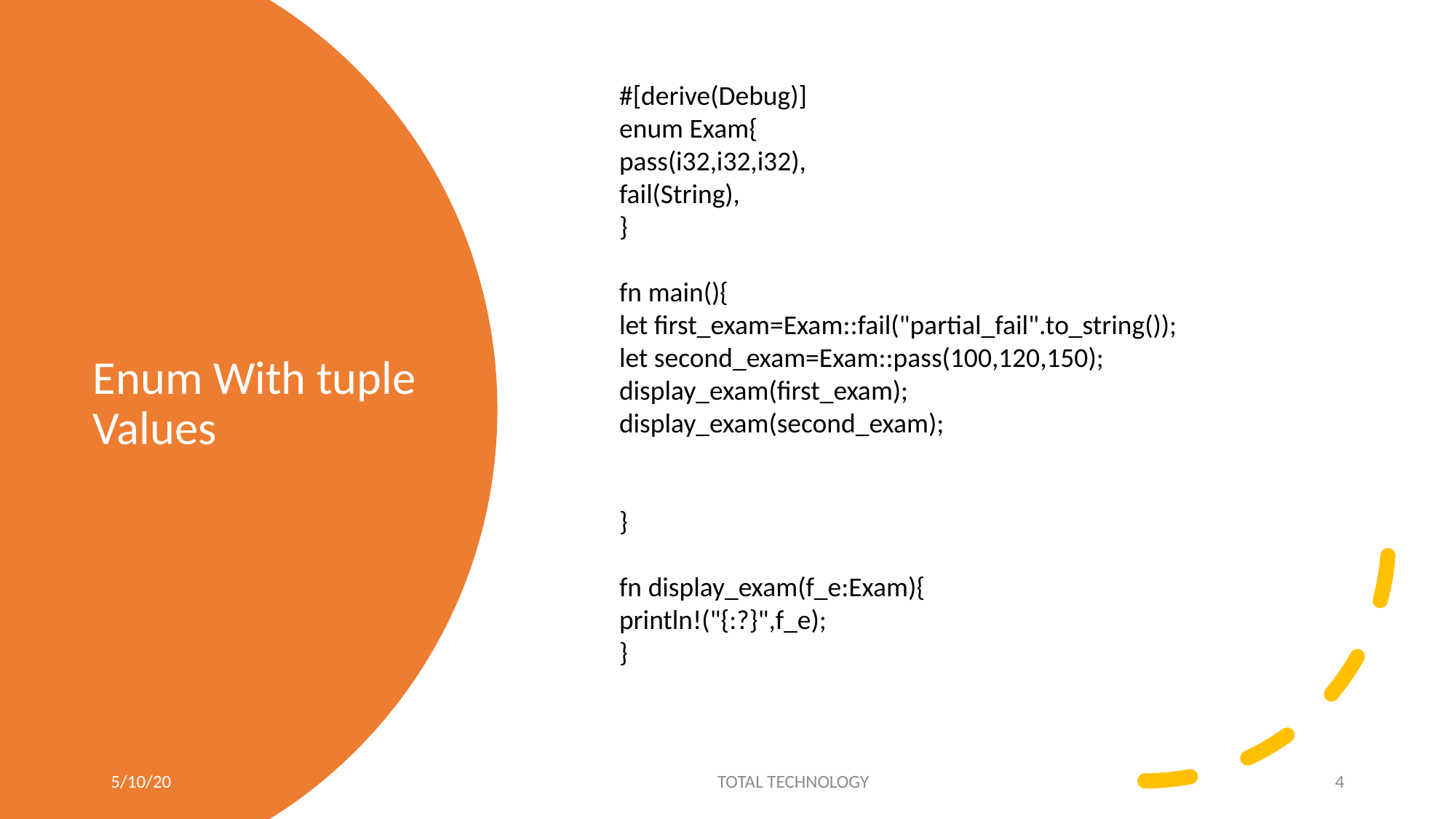

#[derive(Debug)]
enum Exam{
pass(i32,i32,i32),
fail(String),
}
fn main(){
let first_exam=Exam::fail("partial_fail".to_string());
let second_exam=Exam::pass(100,120,150);
display_exam(first_exam);
display_exam(second_exam);
}
fn display_exam(f_e:Exam){
println!("{:?}",f_e);
}

# Enum With tuple Values

5/10/20
TOTAL TECHNOLOGY
4